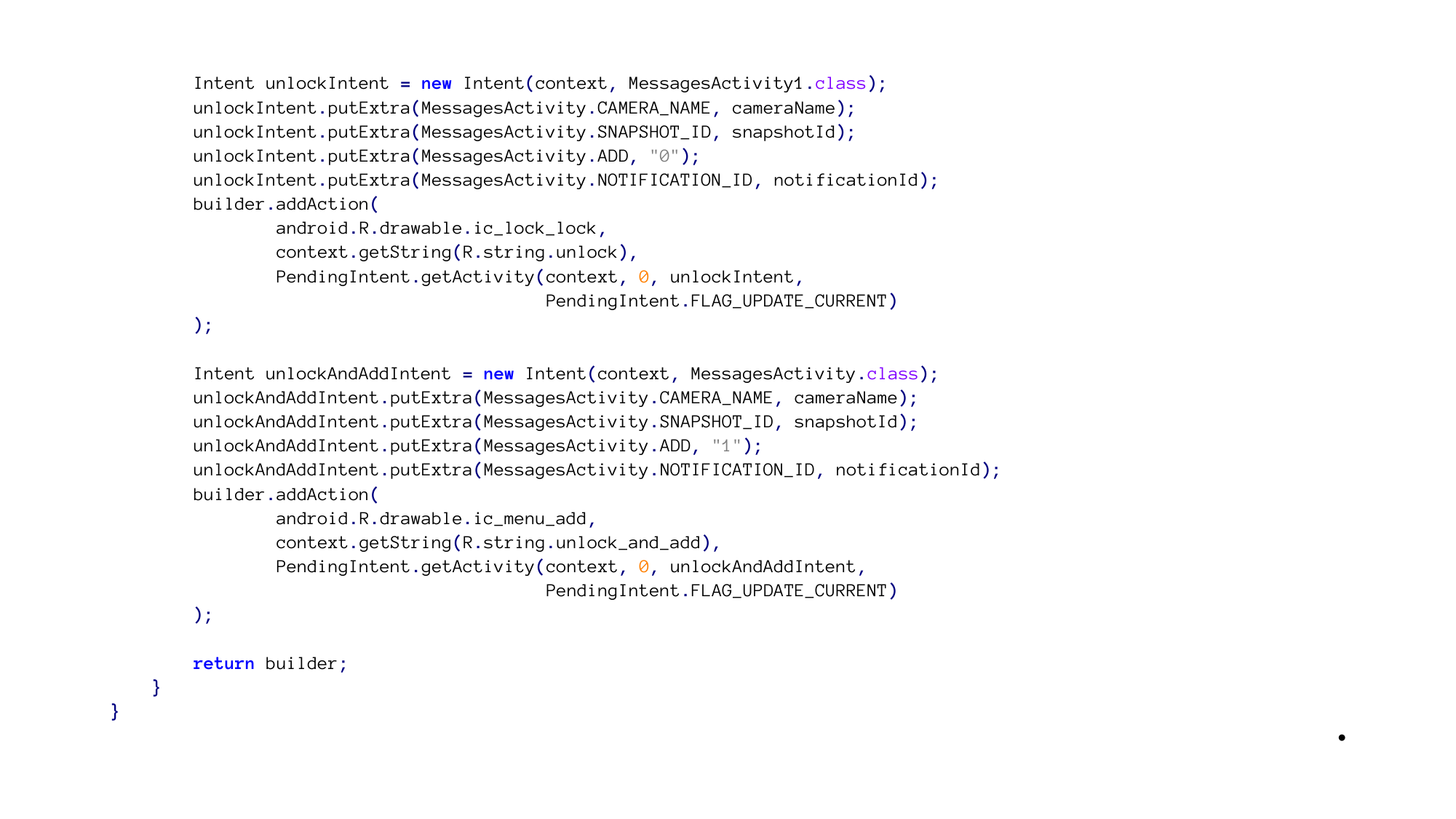

Intent unlockIntent = new Intent(context, MessagesActivity1.class);
        unlockIntent.putExtra(MessagesActivity.CAMERA_NAME, cameraName);
        unlockIntent.putExtra(MessagesActivity.SNAPSHOT_ID, snapshotId);
        unlockIntent.putExtra(MessagesActivity.ADD, "0");
        unlockIntent.putExtra(MessagesActivity.NOTIFICATION_ID, notificationId);
        builder.addAction(
                android.R.drawable.ic_lock_lock,
                context.getString(R.string.unlock),
                PendingIntent.getActivity(context, 0, unlockIntent,
                                          PendingIntent.FLAG_UPDATE_CURRENT)
        );

        Intent unlockAndAddIntent = new Intent(context, MessagesActivity.class);
        unlockAndAddIntent.putExtra(MessagesActivity.CAMERA_NAME, cameraName);
        unlockAndAddIntent.putExtra(MessagesActivity.SNAPSHOT_ID, snapshotId);
        unlockAndAddIntent.putExtra(MessagesActivity.ADD, "1");
        unlockAndAddIntent.putExtra(MessagesActivity.NOTIFICATION_ID, notificationId);
        builder.addAction(
                android.R.drawable.ic_menu_add,
                context.getString(R.string.unlock_and_add),
                PendingIntent.getActivity(context, 0, unlockAndAddIntent,
                                          PendingIntent.FLAG_UPDATE_CURRENT)
        );

        return builder;
    }
}